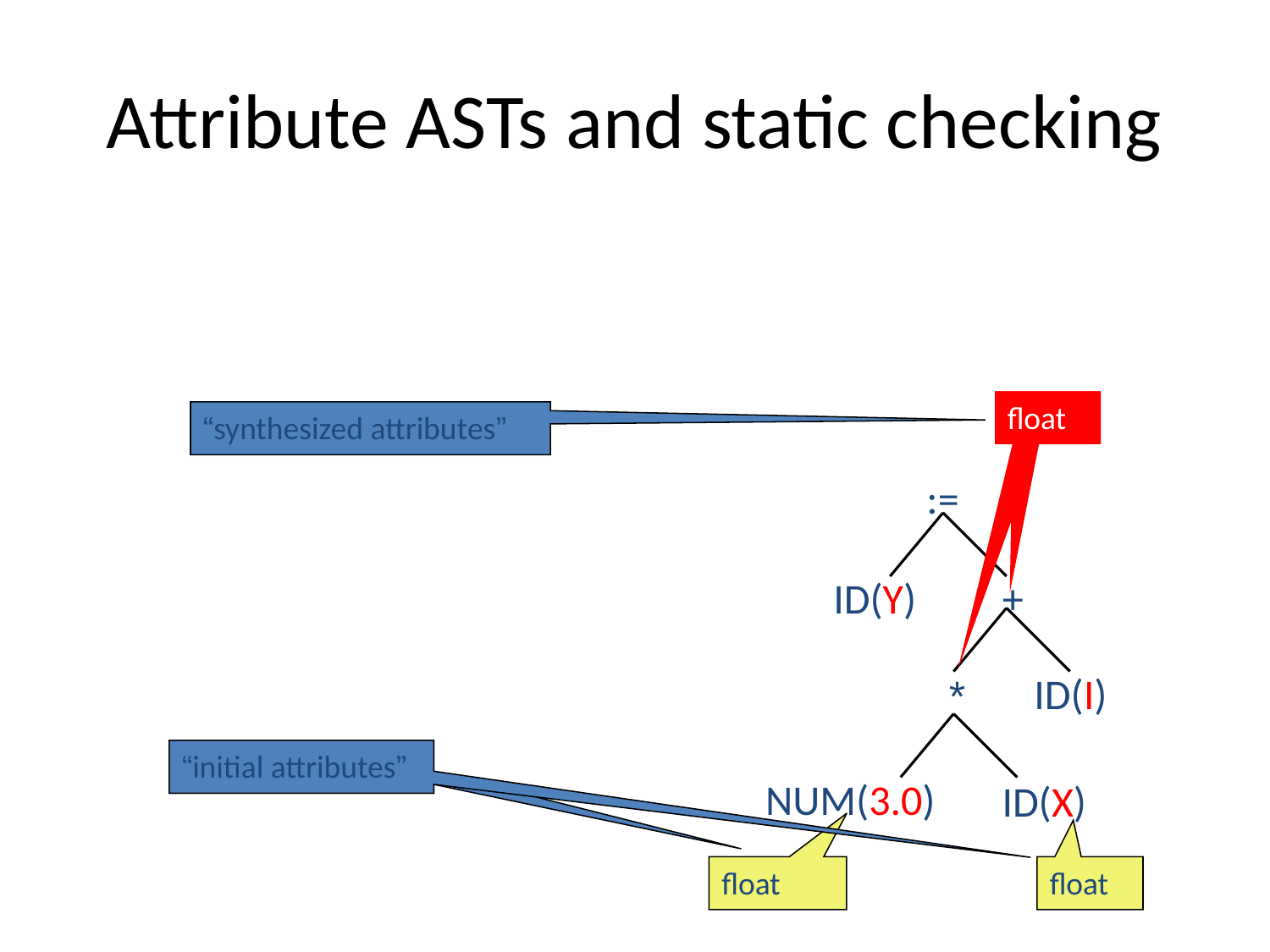

# Attribute ASTs and static checking
float
float
“synthesized attributes”
:=

ID(Y)
+

ID(I)
*

NUM(3.0)
ID(X)
“initial attributes”
“initial attributes”
float
float